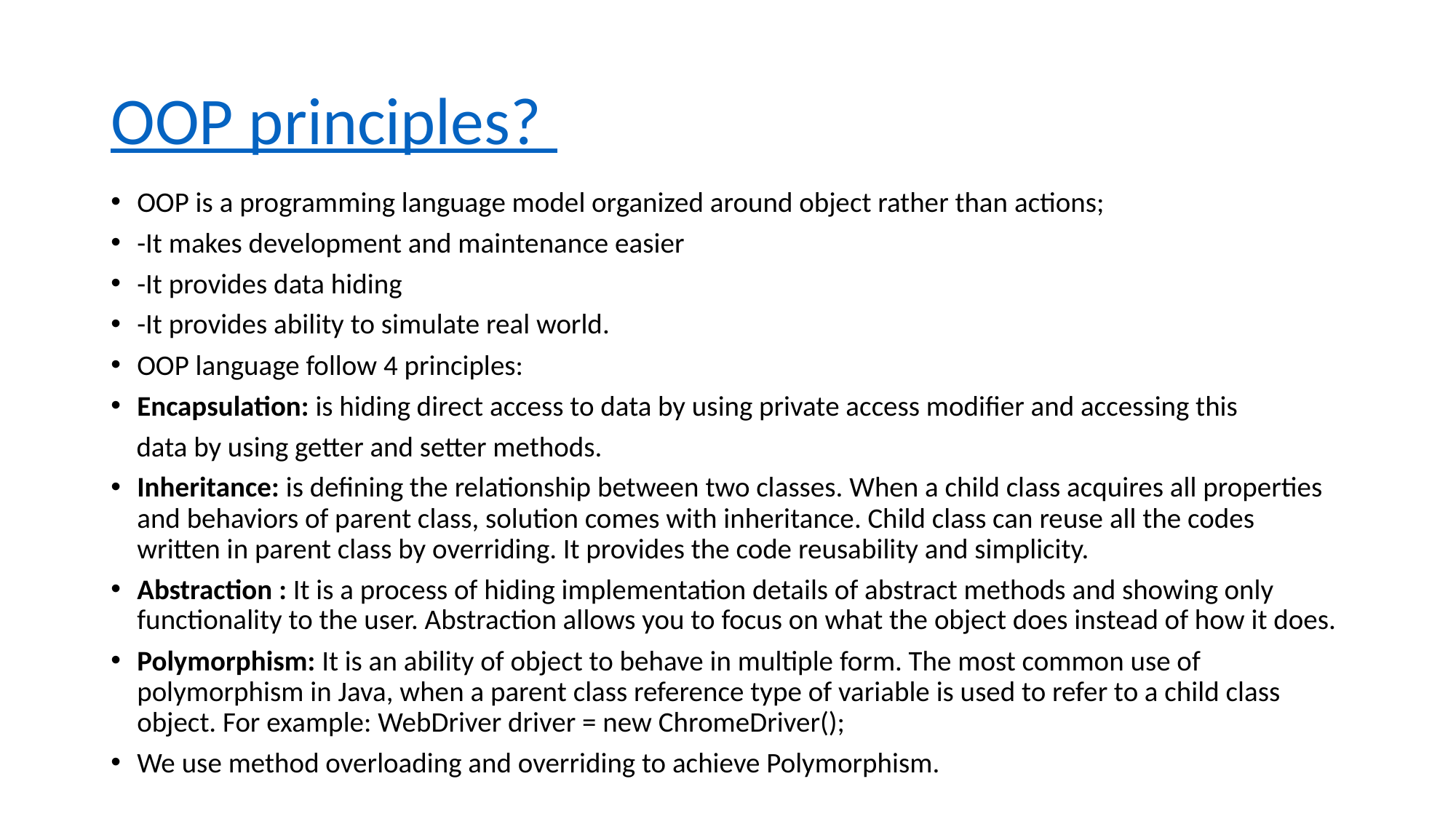

# OOP principles?
OOP is a programming language model organized around object rather than actions;
-It makes development and maintenance easier
-It provides data hiding
-It provides ability to simulate real world.
OOP language follow 4 principles:
Encapsulation: is hiding direct access to data by using private access modifier and accessing this
    data by using getter and setter methods.
Inheritance: is defining the relationship between two classes. When a child class acquires all properties and behaviors of parent class, solution comes with inheritance. Child class can reuse all the codes written in parent class by overriding. It provides the code reusability and simplicity.
Abstraction : It is a process of hiding implementation details of abstract methods and showing only functionality to the user. Abstraction allows you to focus on what the object does instead of how it does.
Polymorphism: It is an ability of object to behave in multiple form. The most common use of polymorphism in Java, when a parent class reference type of variable is used to refer to a child class object. For example: WebDriver driver = new ChromeDriver();
We use method overloading and overriding to achieve Polymorphism.